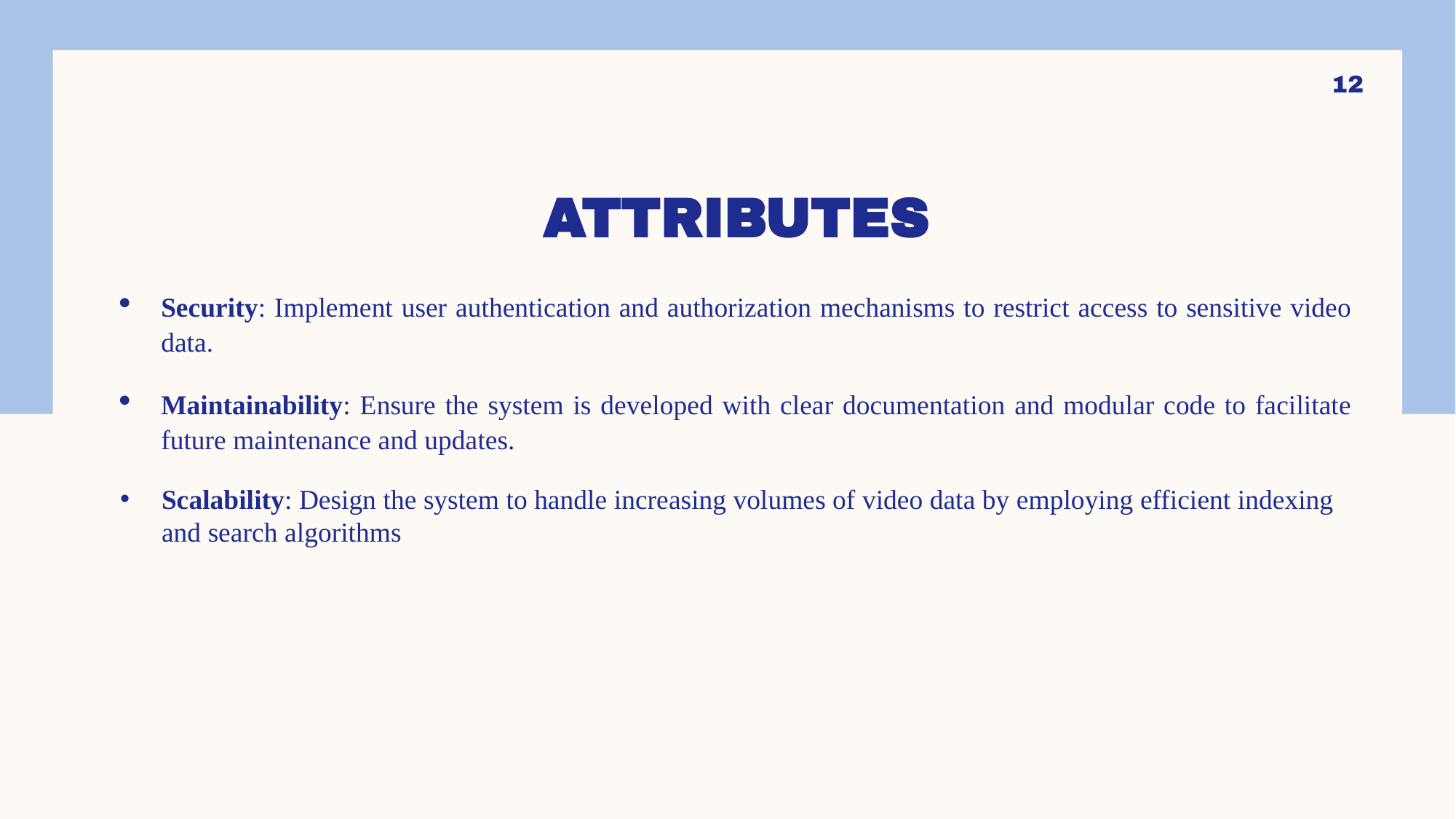

12
# Attributes
Security: Implement user authentication and authorization mechanisms to restrict access to sensitive video data.
Maintainability: Ensure the system is developed with clear documentation and modular code to facilitate future maintenance and updates.
Scalability: Design the system to handle increasing volumes of video data by employing efficient indexing and search algorithms